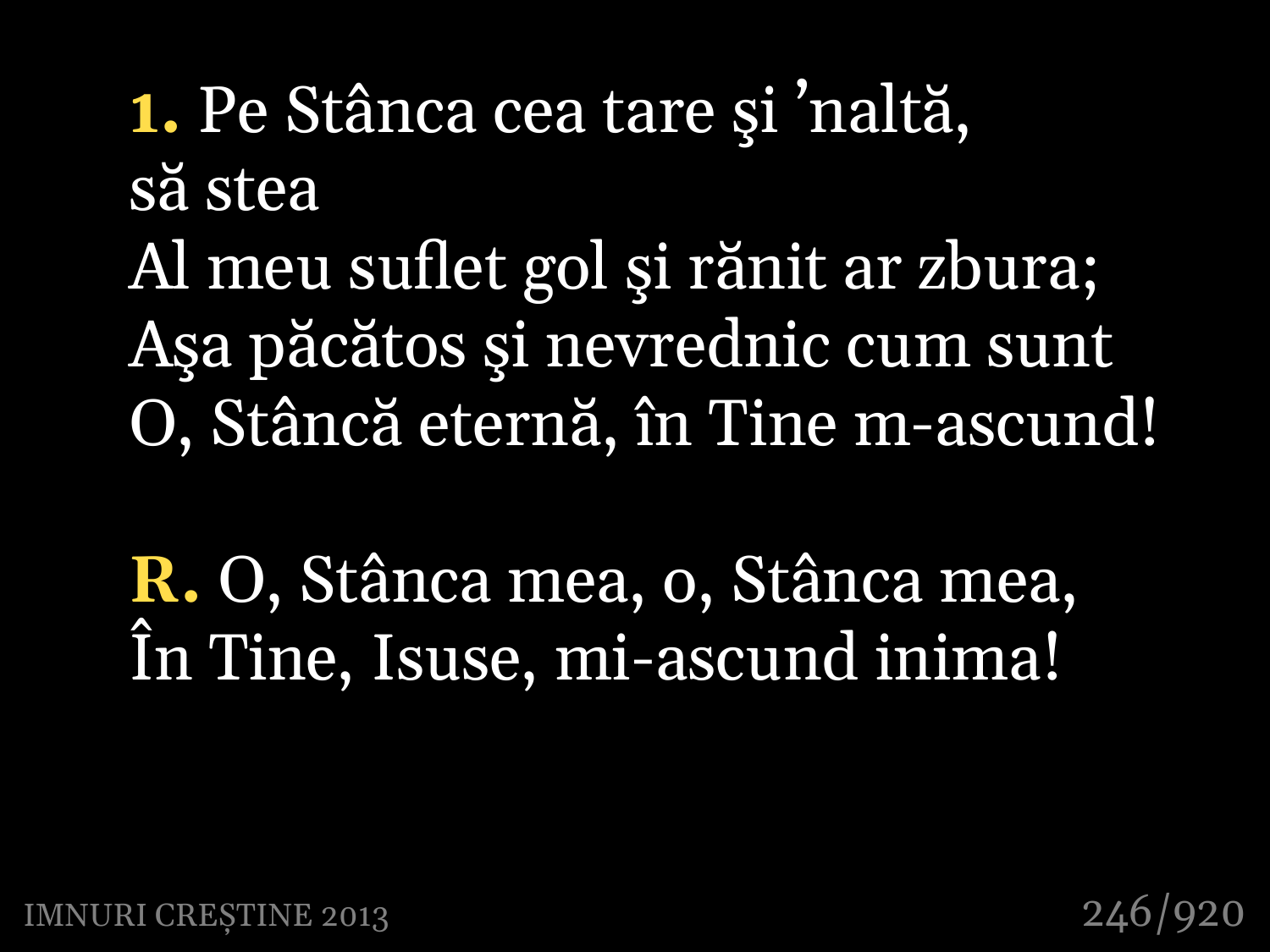

1. Pe Stânca cea tare şi ’naltă,
să stea
Al meu suflet gol şi rănit ar zbura;
Aşa păcătos şi nevrednic cum sunt
O, Stâncă eternă, în Tine m-ascund!

R. O, Stânca mea, o, Stânca mea,
În Tine, Isuse, mi-ascund inima!
246/920
IMNURI CREȘTINE 2013